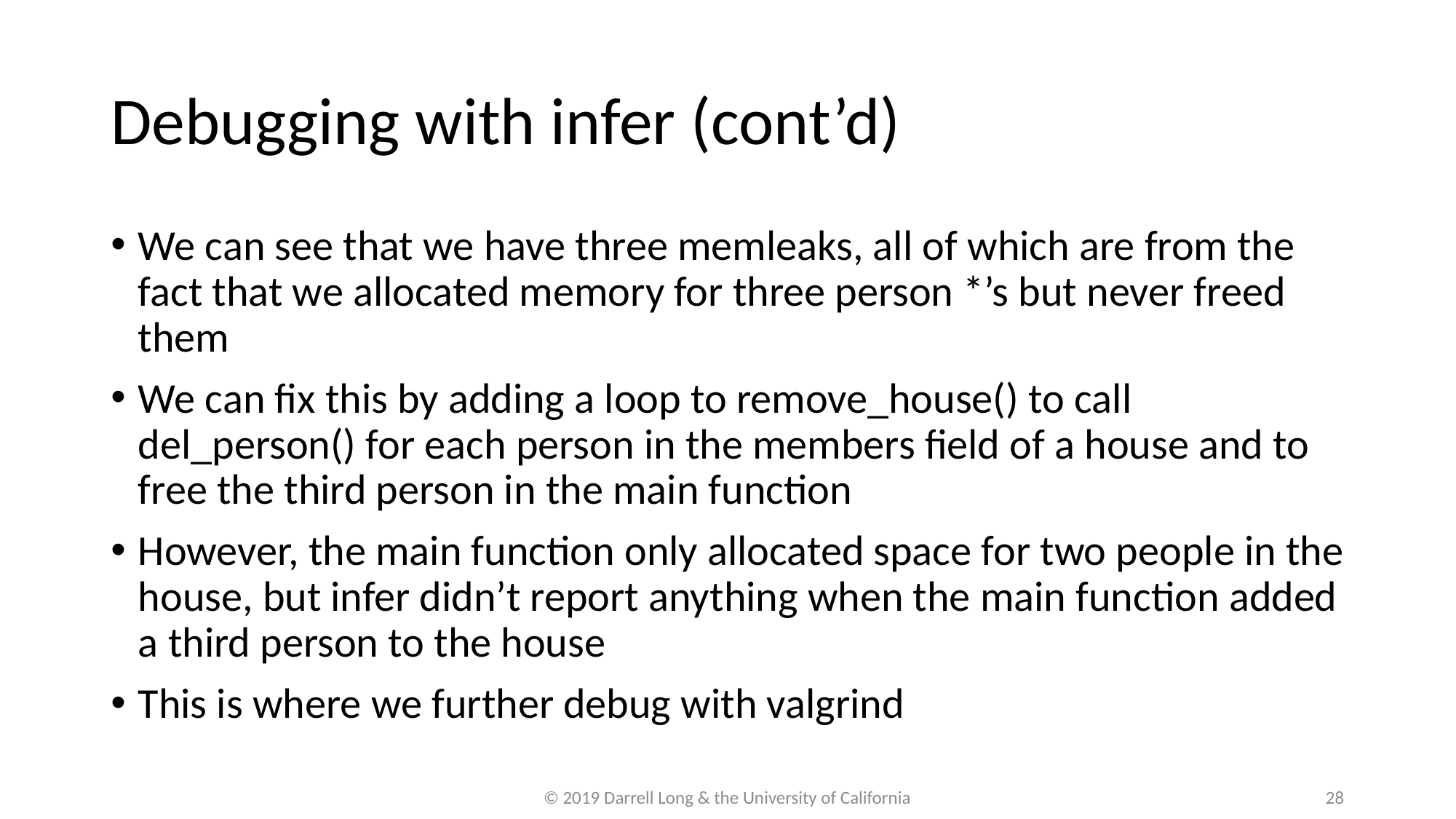

# Debugging with infer (cont’d)
We can see that we have three memleaks, all of which are from the fact that we allocated memory for three person *’s but never freed them
We can fix this by adding a loop to remove_house() to call del_person() for each person in the members field of a house and to free the third person in the main function
However, the main function only allocated space for two people in the house, but infer didn’t report anything when the main function added a third person to the house
This is where we further debug with valgrind
© 2019 Darrell Long & the University of California
28